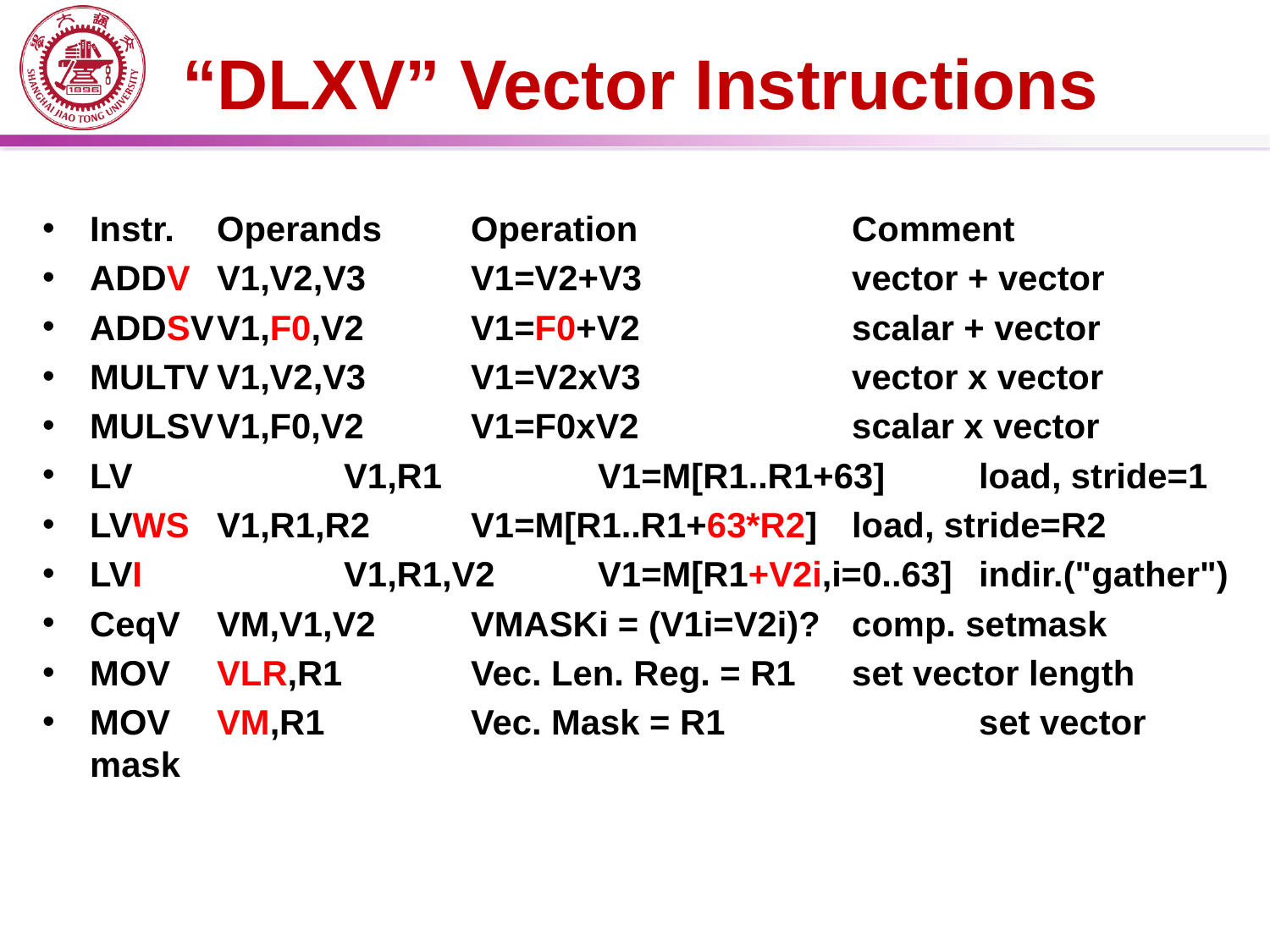

# “DLXV” Vector Instructions
Instr.	Operands	Operation		Comment
ADDV	V1,V2,V3	V1=V2+V3		vector + vector
ADDSV	V1,F0,V2	V1=F0+V2		scalar + vector
MULTV	V1,V2,V3	V1=V2xV3		vector x vector
MULSV	V1,F0,V2	V1=F0xV2		scalar x vector
LV		V1,R1		V1=M[R1..R1+63]	load, stride=1
LVWS	V1,R1,R2	V1=M[R1..R1+63*R2]	load, stride=R2
LVI		V1,R1,V2	V1=M[R1+V2i,i=0..63] 	indir.("gather")
CeqV	VM,V1,V2	VMASKi = (V1i=V2i)?	comp. setmask
MOV	VLR,R1		Vec. Len. Reg. = R1	set vector length
MOV	VM,R1		Vec. Mask = R1		set vector mask